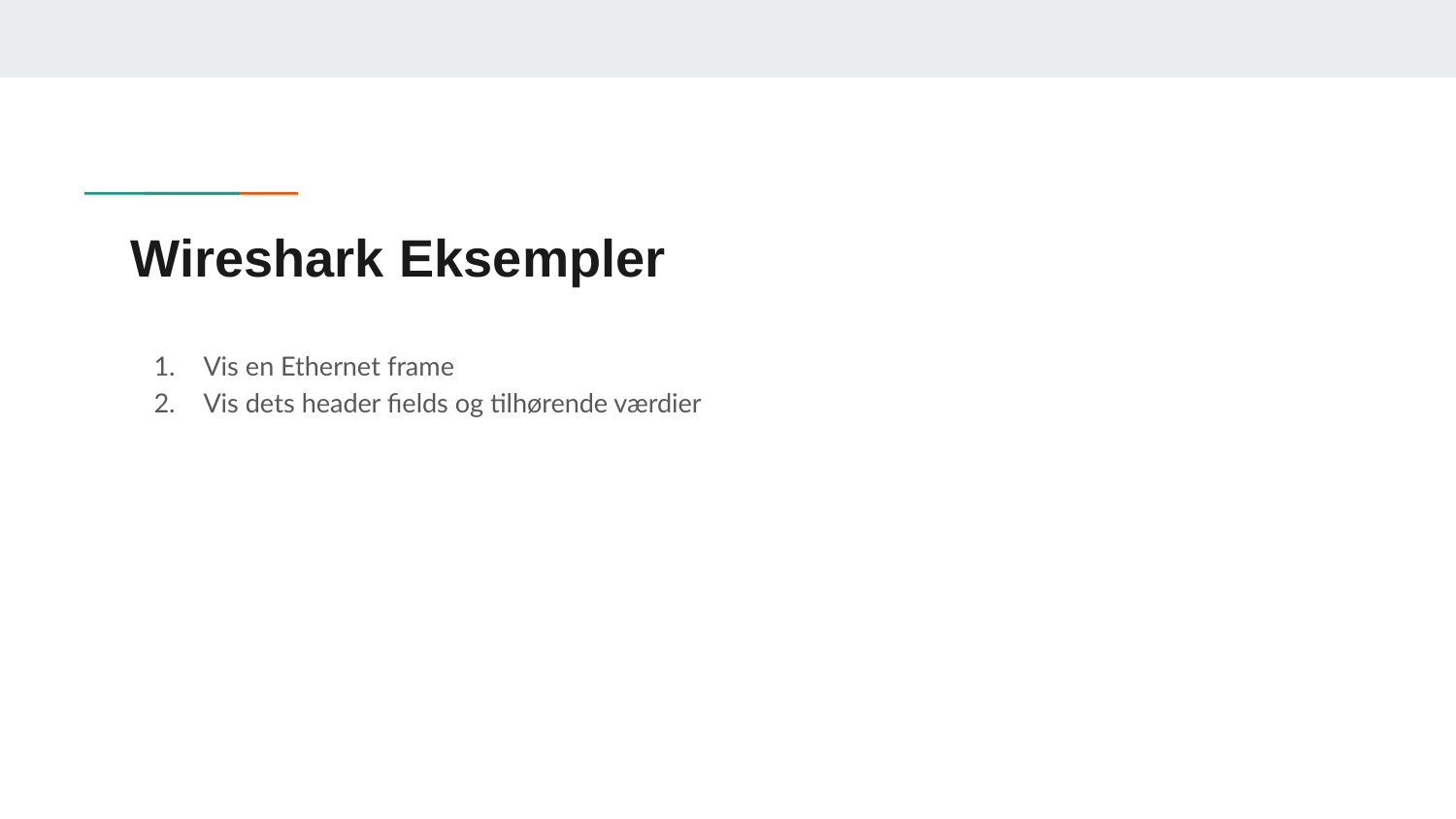

# Wireshark Eksempler
Vis en Ethernet frame
Vis dets header fields og tilhørende værdier